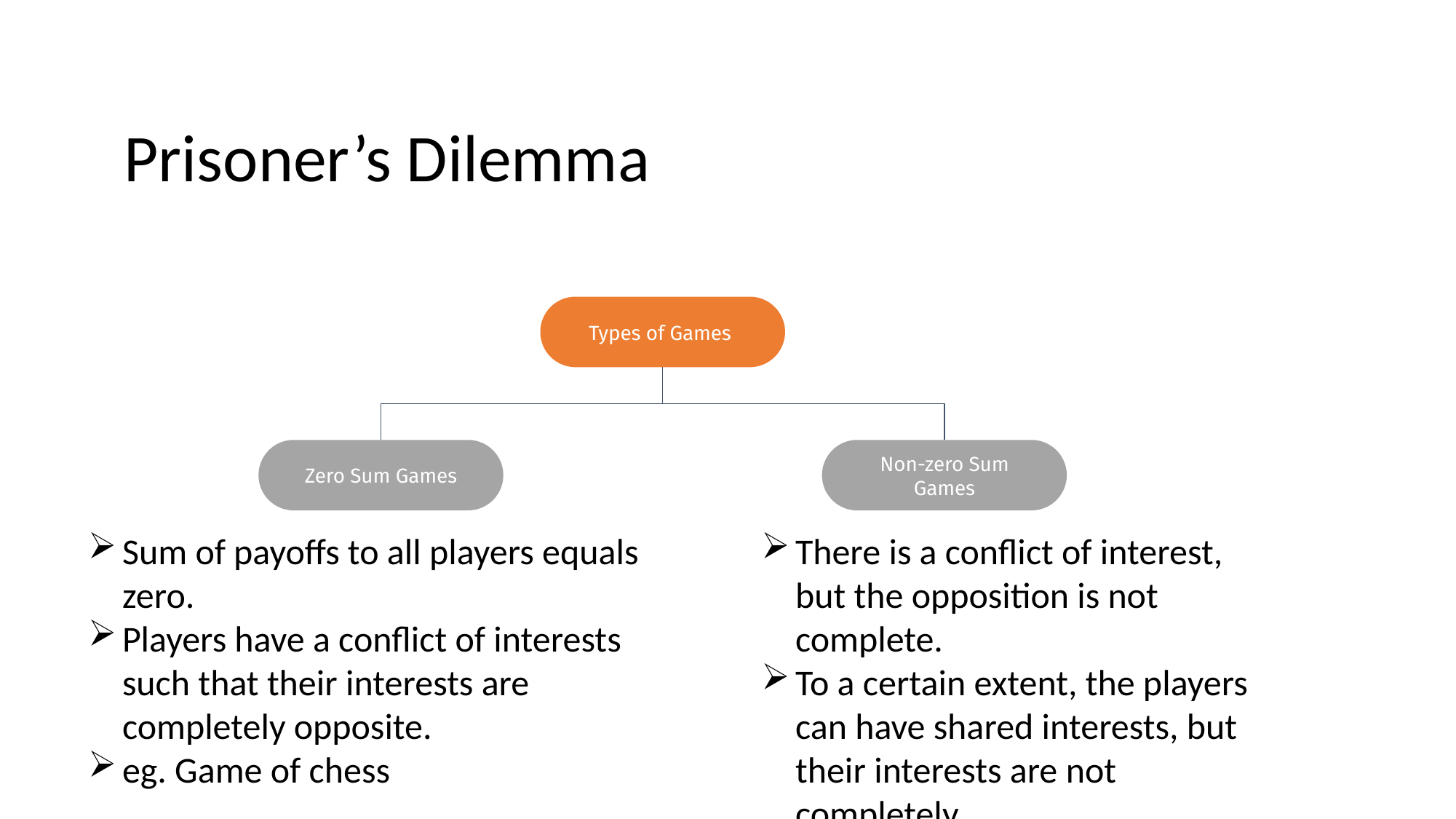

# Prisoner’s Dilemma
Types of Games
Zero Sum Games
Non-zero Sum Games
Sum of payoffs to all players equals zero.
Players have a conflict of interests such that their interests are completely opposite.
eg. Game of chess
There is a conflict of interest, but the opposition is not complete.
To a certain extent, the players can have shared interests, but their interests are not completely.
eg. Software Testing

4